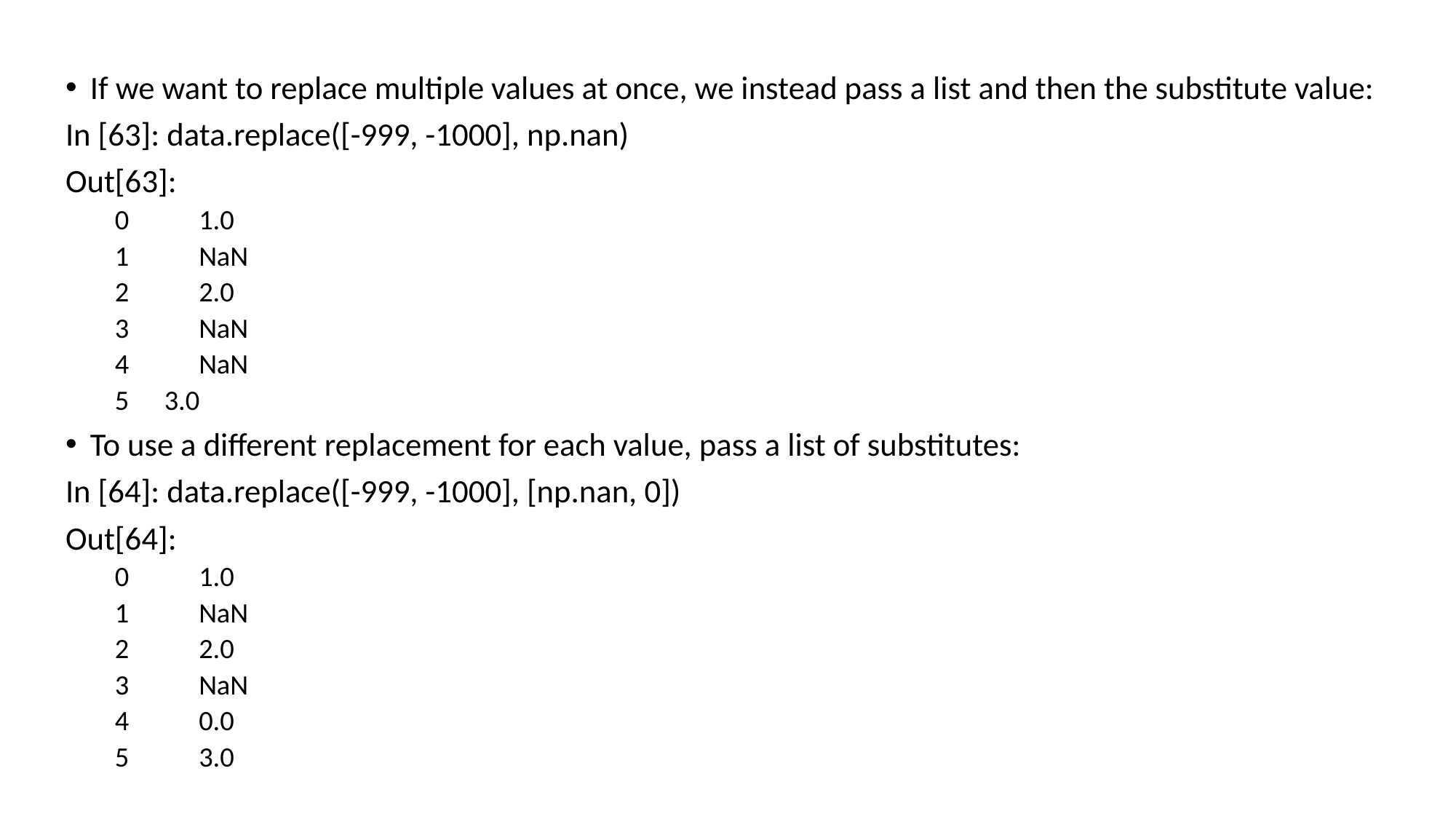

If we want to replace multiple values at once, we instead pass a list and then the substitute value:
In [63]: data.replace([-999, -1000], np.nan)
Out[63]:
0 	1.0
1 	NaN
2 	2.0
3 	NaN
4 	NaN
3.0
To use a different replacement for each value, pass a list of substitutes:
In [64]: data.replace([-999, -1000], [np.nan, 0])
Out[64]:
0 	1.0
1 	NaN
2 	2.0
3 	NaN
4 	0.0
5 	3.0